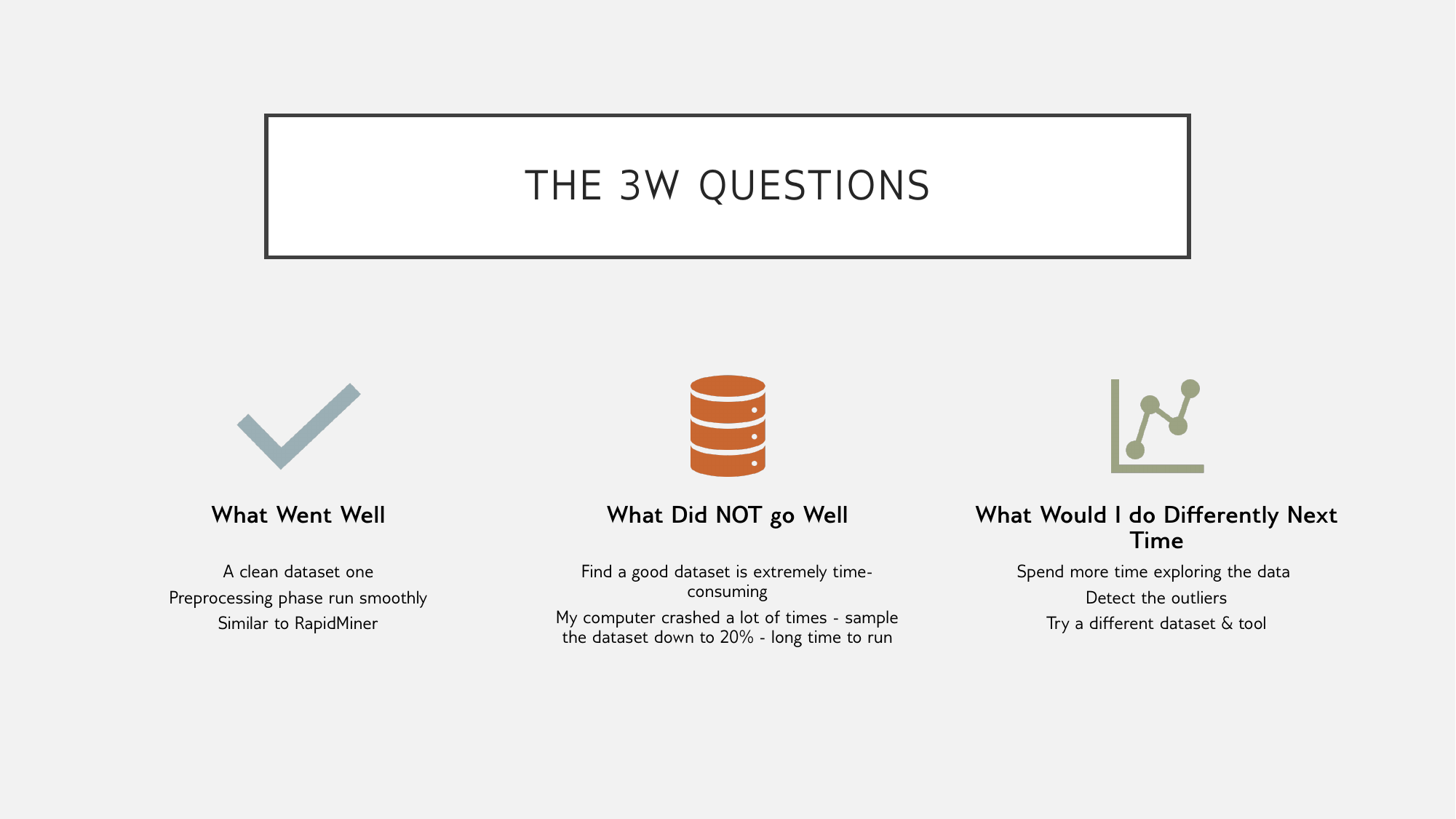

# The 3w questions
What Went Well
A clean dataset one
Preprocessing phase run smoothly
Similar to RapidMiner
What Did NOT go Well
Find a good dataset is extremely time-consuming
My computer crashed a lot of times - sample the dataset down to 20% - long time to run
What Would I do Differently Next Time
Spend more time exploring the data
Detect the outliers
Try a different dataset & tool